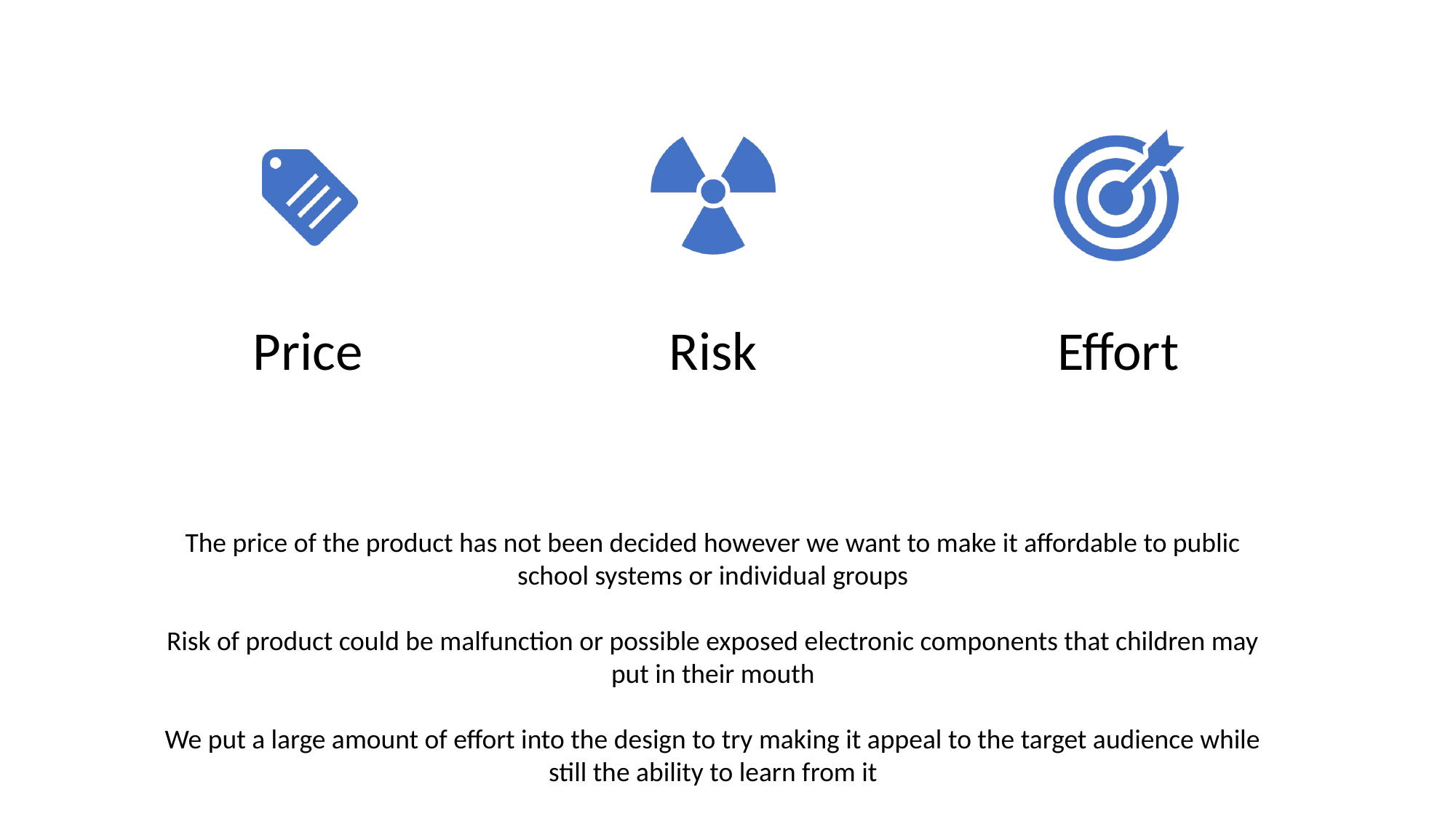

Price
Risk
Effort
The price of the product has not been decided however we want to make it affordable to public school systems or individual groups

Risk of product could be malfunction or possible exposed electronic components that children may put in their mouth
We put a large amount of effort into the design to try making it appeal to the target audience while still the ability to learn from it